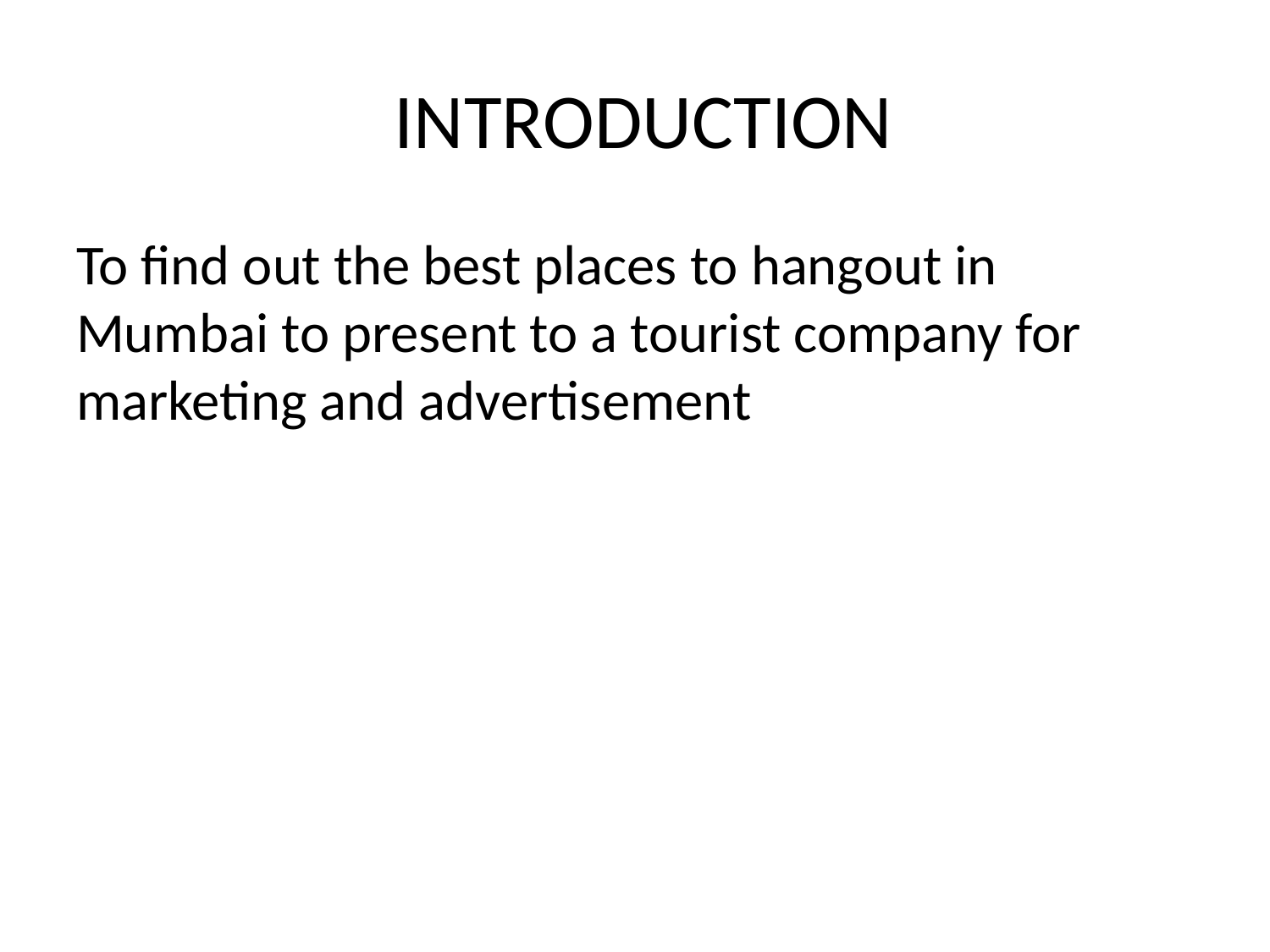

# INTRODUCTION
To find out the best places to hangout in Mumbai to present to a tourist company for marketing and advertisement